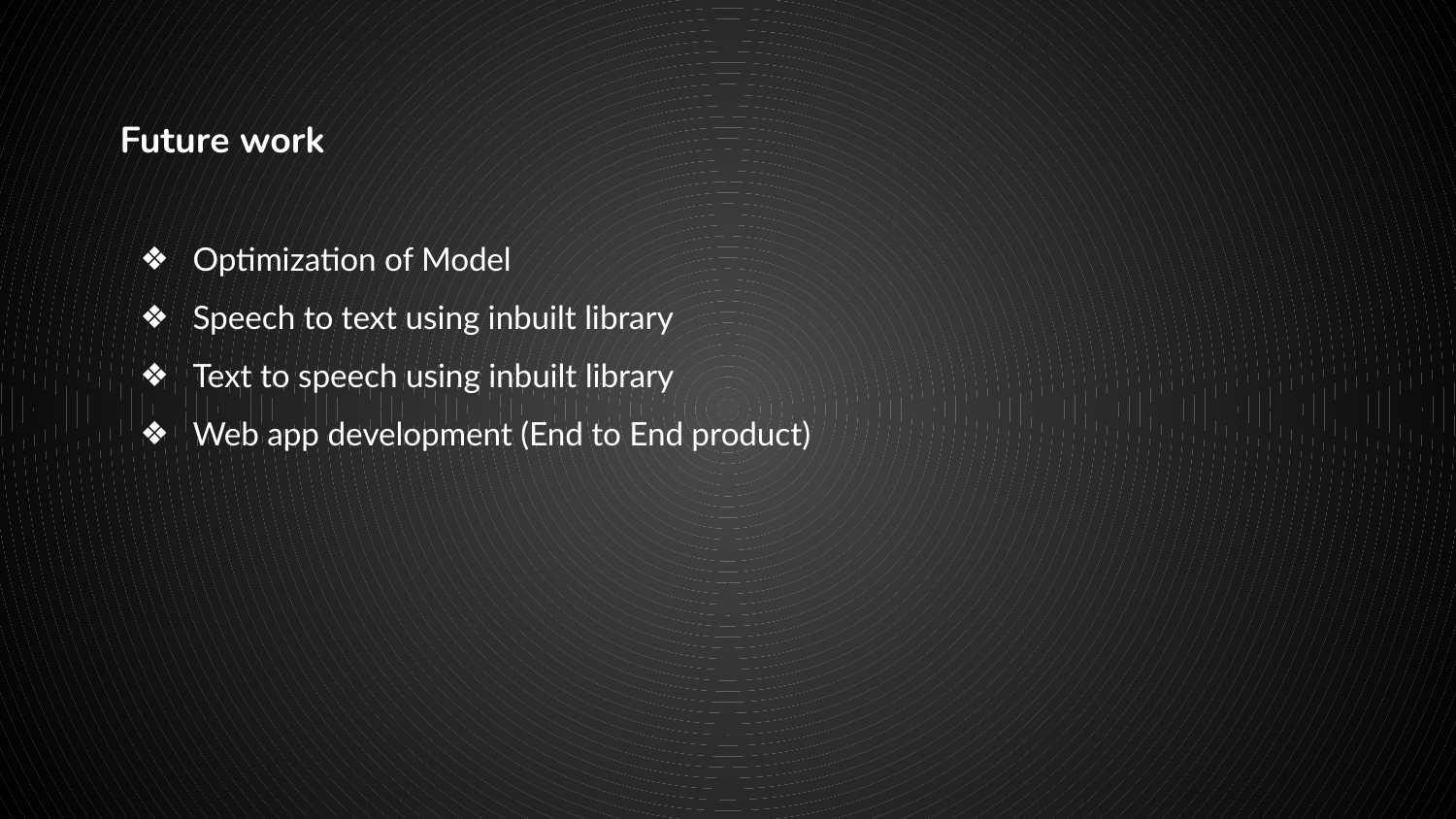

Future work
Optimization of Model
Speech to text using inbuilt library
Text to speech using inbuilt library
Web app development (End to End product)